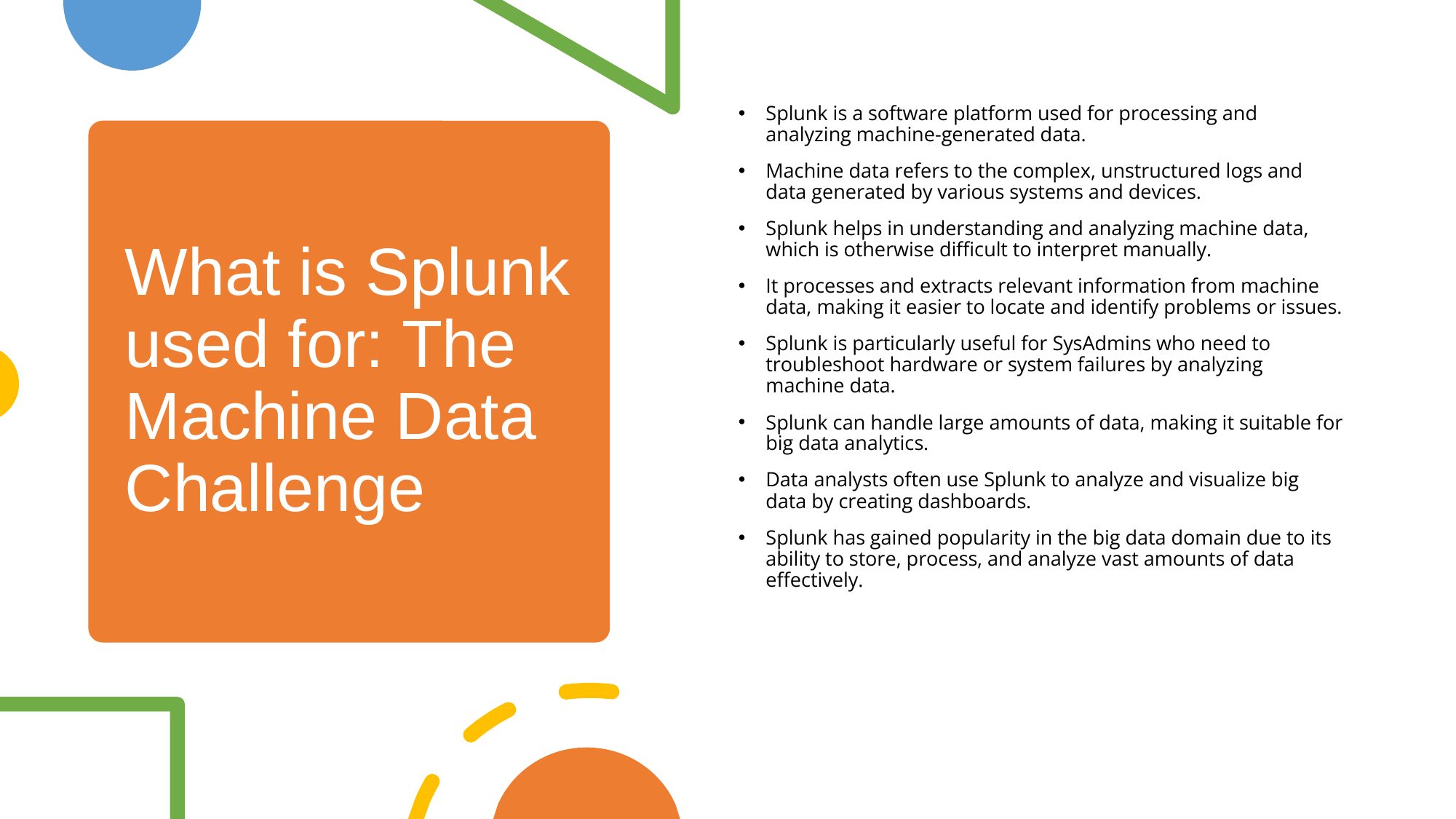

Splunk is a software platform used for processing and analyzing machine-generated data.
Machine data refers to the complex, unstructured logs and data generated by various systems and devices.
Splunk helps in understanding and analyzing machine data, which is otherwise difficult to interpret manually.
It processes and extracts relevant information from machine data, making it easier to locate and identify problems or issues.
Splunk is particularly useful for SysAdmins who need to troubleshoot hardware or system failures by analyzing machine data.
Splunk can handle large amounts of data, making it suitable for big data analytics.
Data analysts often use Splunk to analyze and visualize big data by creating dashboards.
Splunk has gained popularity in the big data domain due to its ability to store, process, and analyze vast amounts of data effectively.

# What is Splunk used for: The Machine Data Challenge